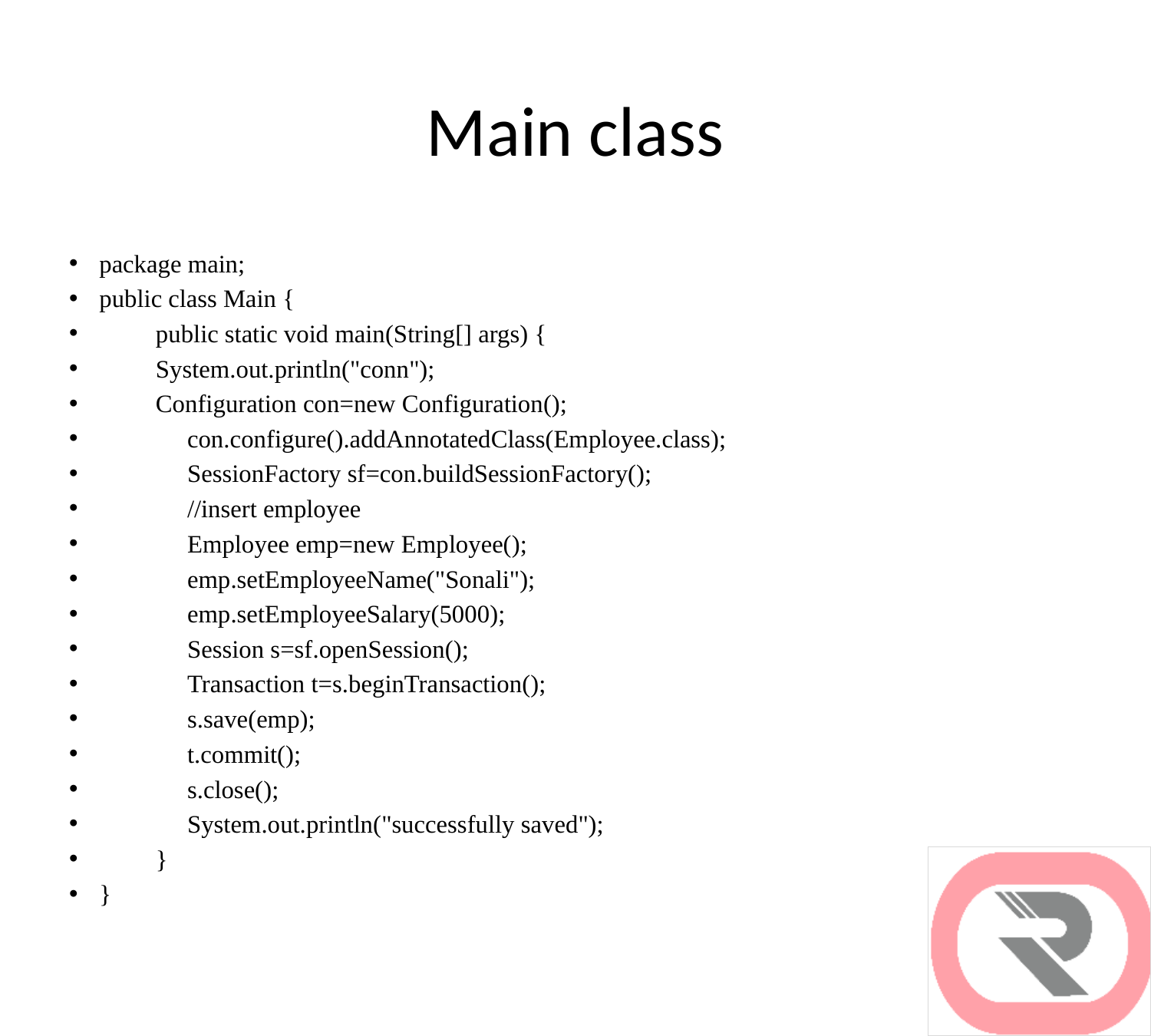

# Main class
package main;
public class Main {
	public static void main(String[] args) {
		System.out.println("conn");
		Configuration con=new Configuration();
	     con.configure().addAnnotatedClass(Employee.class);
	     SessionFactory sf=con.buildSessionFactory();
	     //insert employee
	     Employee emp=new Employee();
	     emp.setEmployeeName("Sonali");
	     emp.setEmployeeSalary(5000);
	     Session s=sf.openSession();
	     Transaction t=s.beginTransaction();
	     s.save(emp);
	     t.commit();
	     s.close();
	     System.out.println("successfully saved");
	}
}